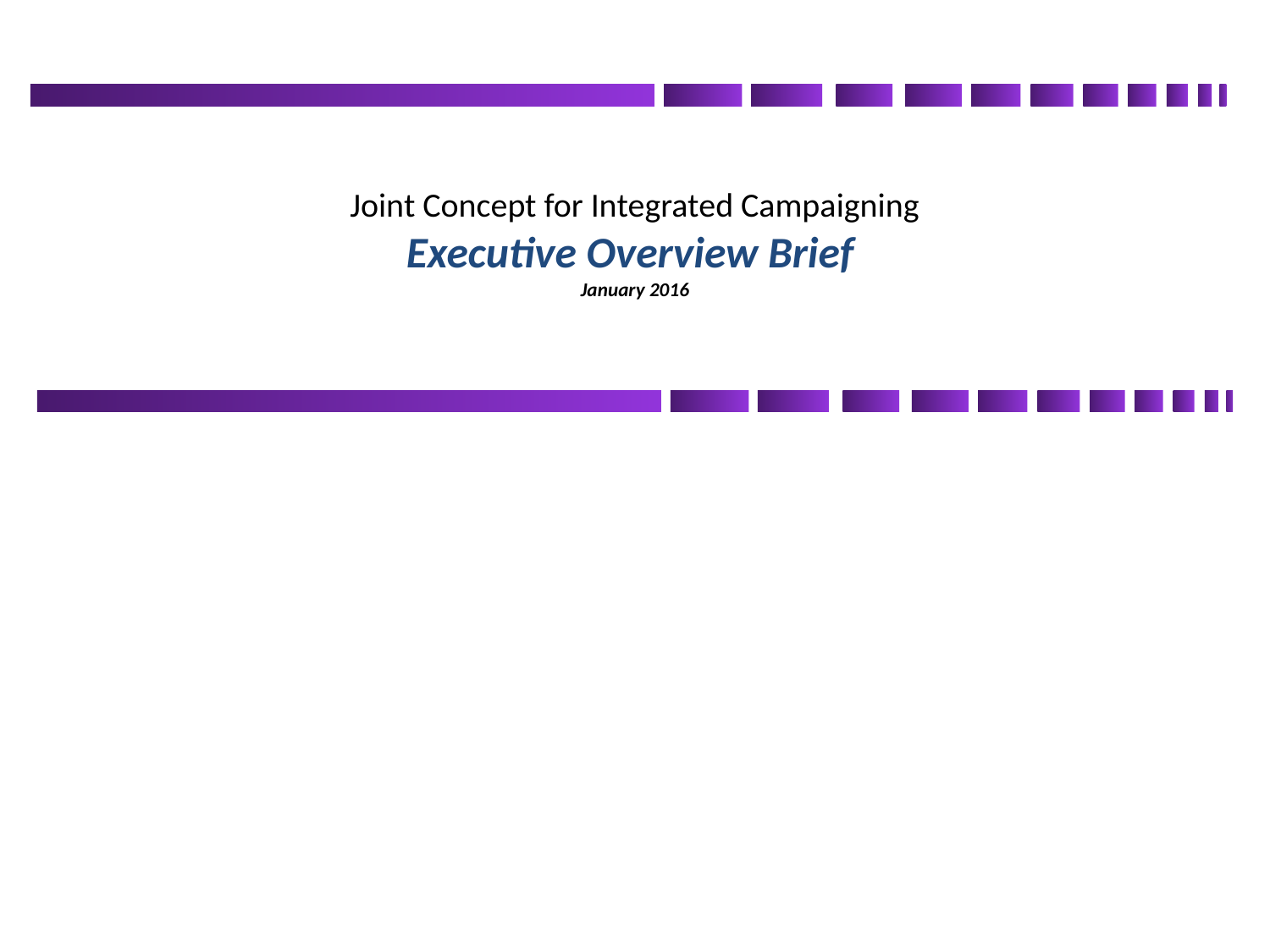

# Joint Concept for Integrated Campaigning Executive Overview Brief January 2016